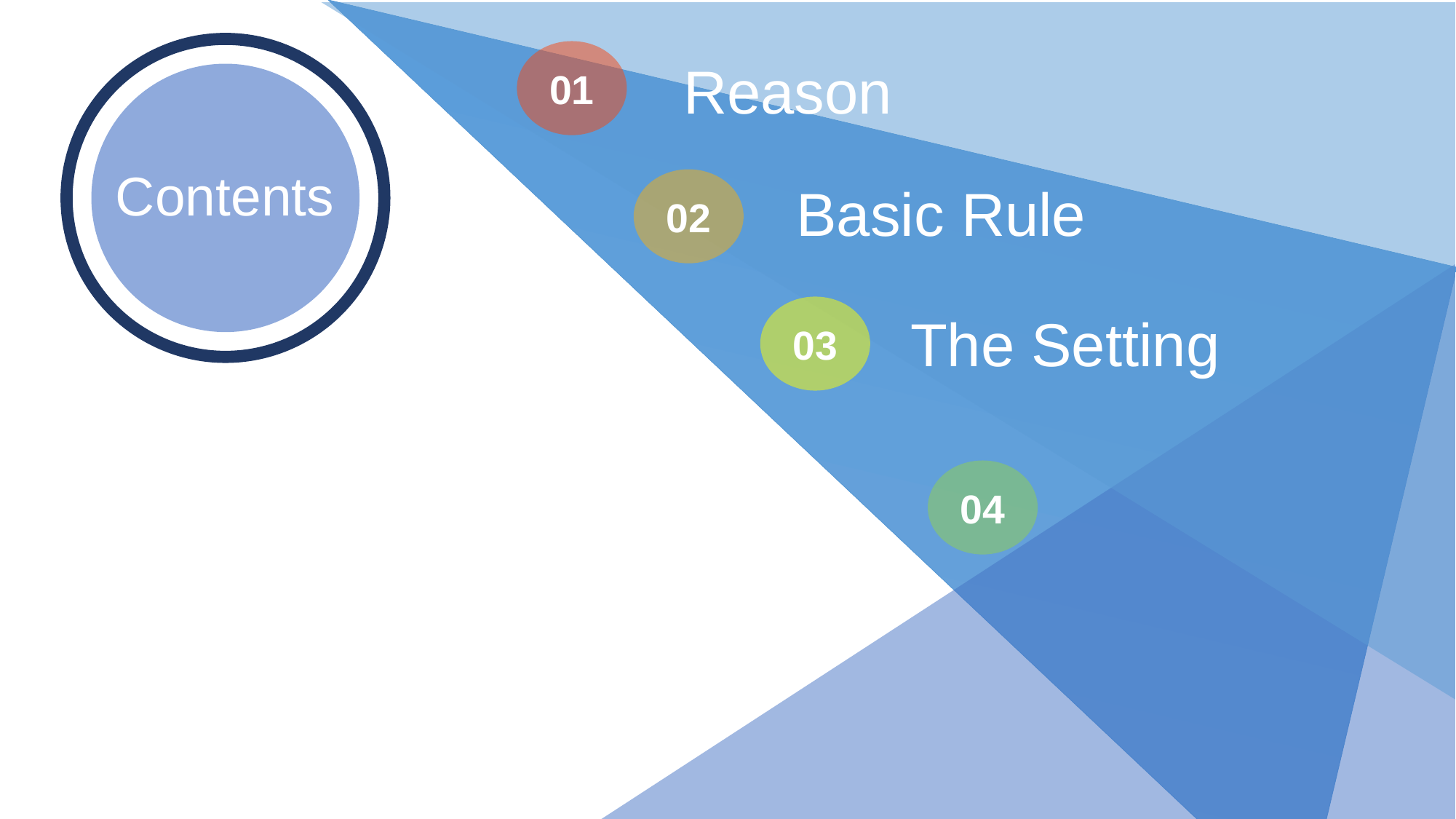

Contents
01
Reason

02
Basic Rule
03
The Setting
04